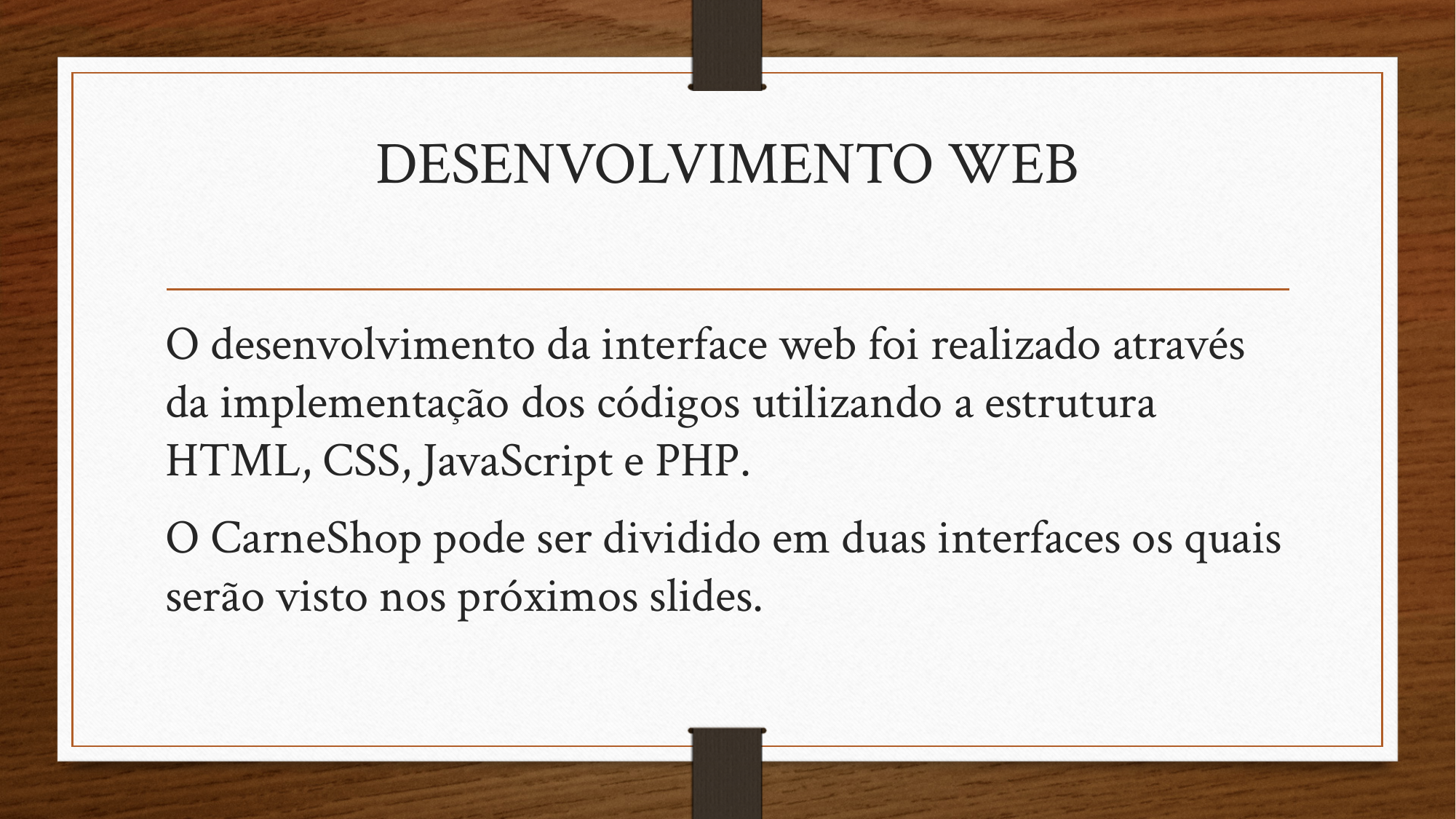

# DESENVOLVIMENTO WEB
O desenvolvimento da interface web foi realizado através da implementação dos códigos utilizando a estrutura HTML, CSS, JavaScript e PHP.
O CarneShop pode ser dividido em duas interfaces os quais serão visto nos próximos slides.